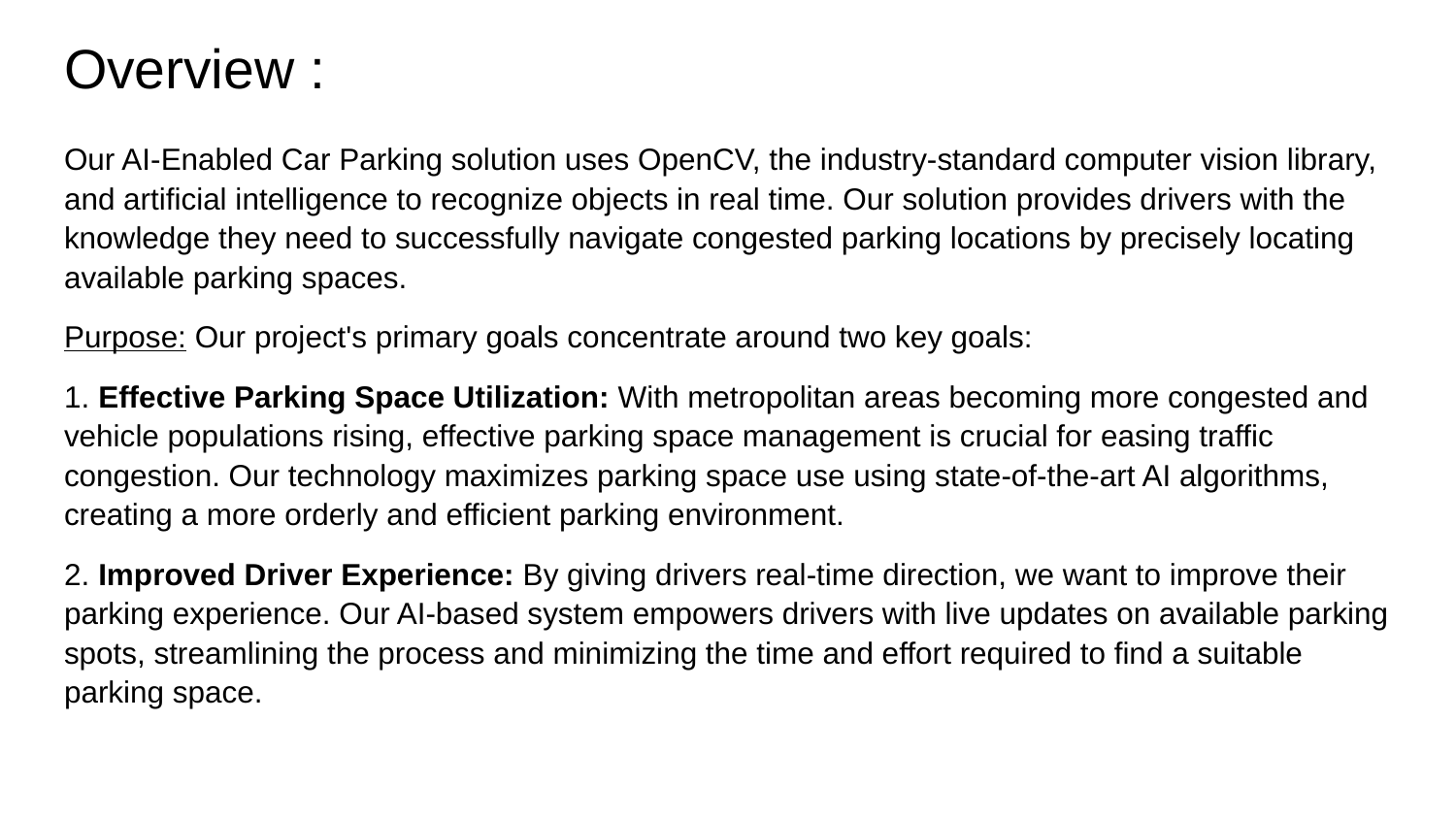

# Overview :
Our AI-Enabled Car Parking solution uses OpenCV, the industry-standard computer vision library, and artificial intelligence to recognize objects in real time. Our solution provides drivers with the knowledge they need to successfully navigate congested parking locations by precisely locating available parking spaces.
Purpose: Our project's primary goals concentrate around two key goals:
1. Effective Parking Space Utilization: With metropolitan areas becoming more congested and vehicle populations rising, effective parking space management is crucial for easing traffic congestion. Our technology maximizes parking space use using state-of-the-art AI algorithms, creating a more orderly and efficient parking environment.
2. Improved Driver Experience: By giving drivers real-time direction, we want to improve their parking experience. Our AI-based system empowers drivers with live updates on available parking spots, streamlining the process and minimizing the time and effort required to find a suitable parking space.